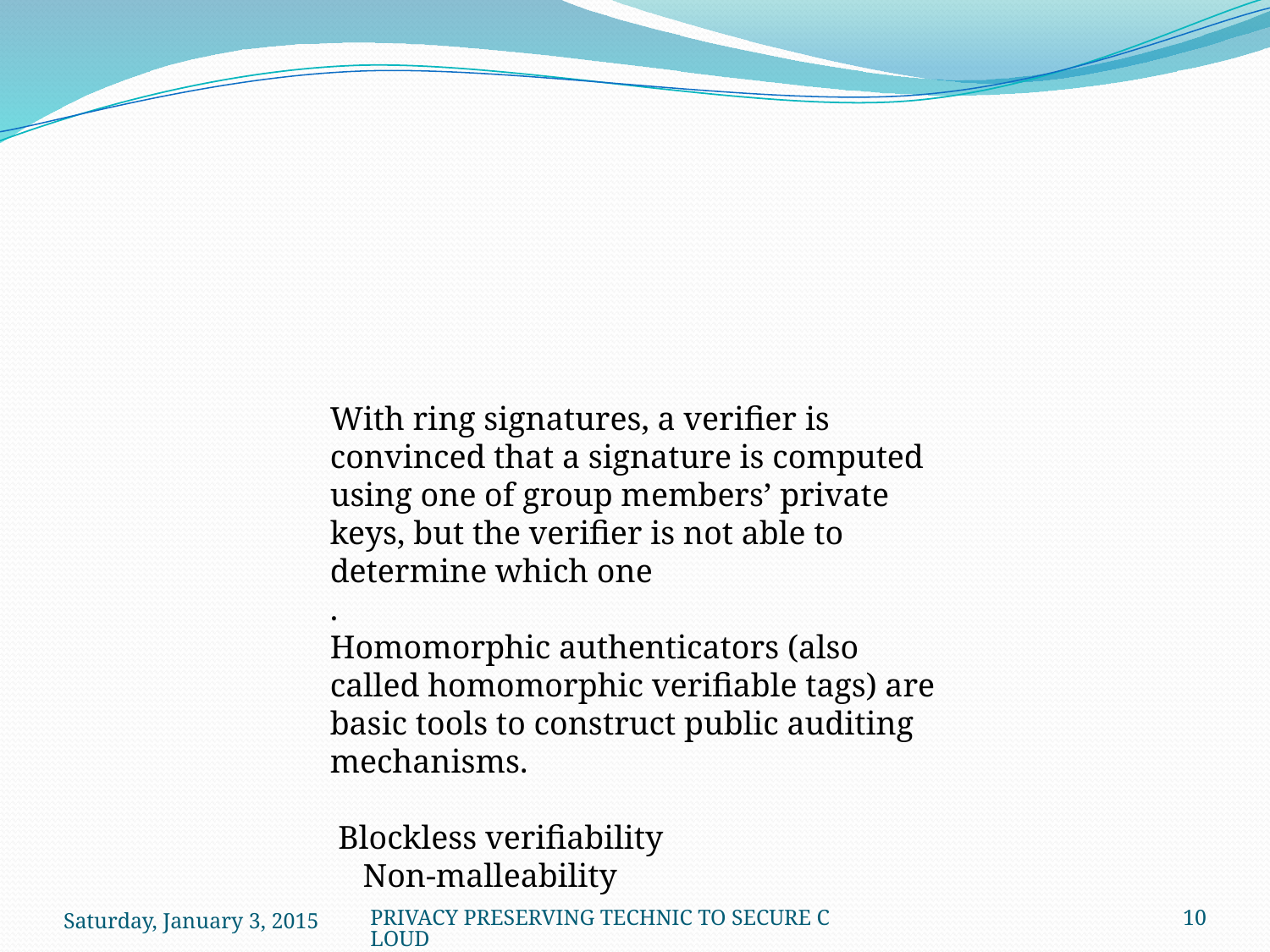

With ring signatures, a verifier is convinced that a signature is computed using one of group members’ private keys, but the verifier is not able to determine which one
.
Homomorphic authenticators (also called homomorphic verifiable tags) are basic tools to construct public auditing mechanisms.

 Blockless verifiability
    Non-malleability

Saturday, January 3, 2015
PRIVACY PRESERVING TECHNIC TO SECURE CLOUD
10